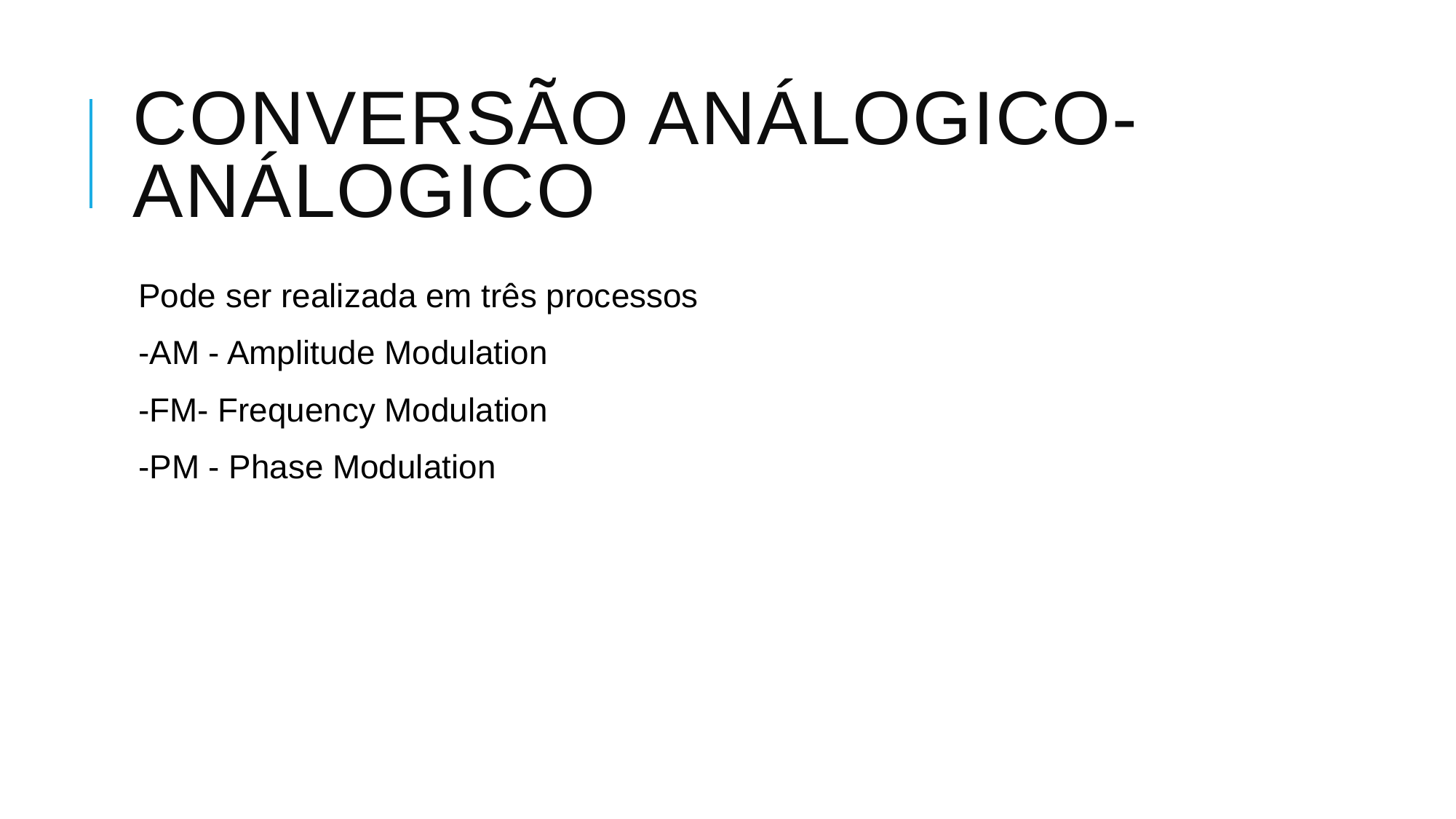

# Conversão análogico-análogico
Pode ser realizada em três processos
-AM - Amplitude Modulation
-FM- Frequency Modulation
-PM - Phase Modulation